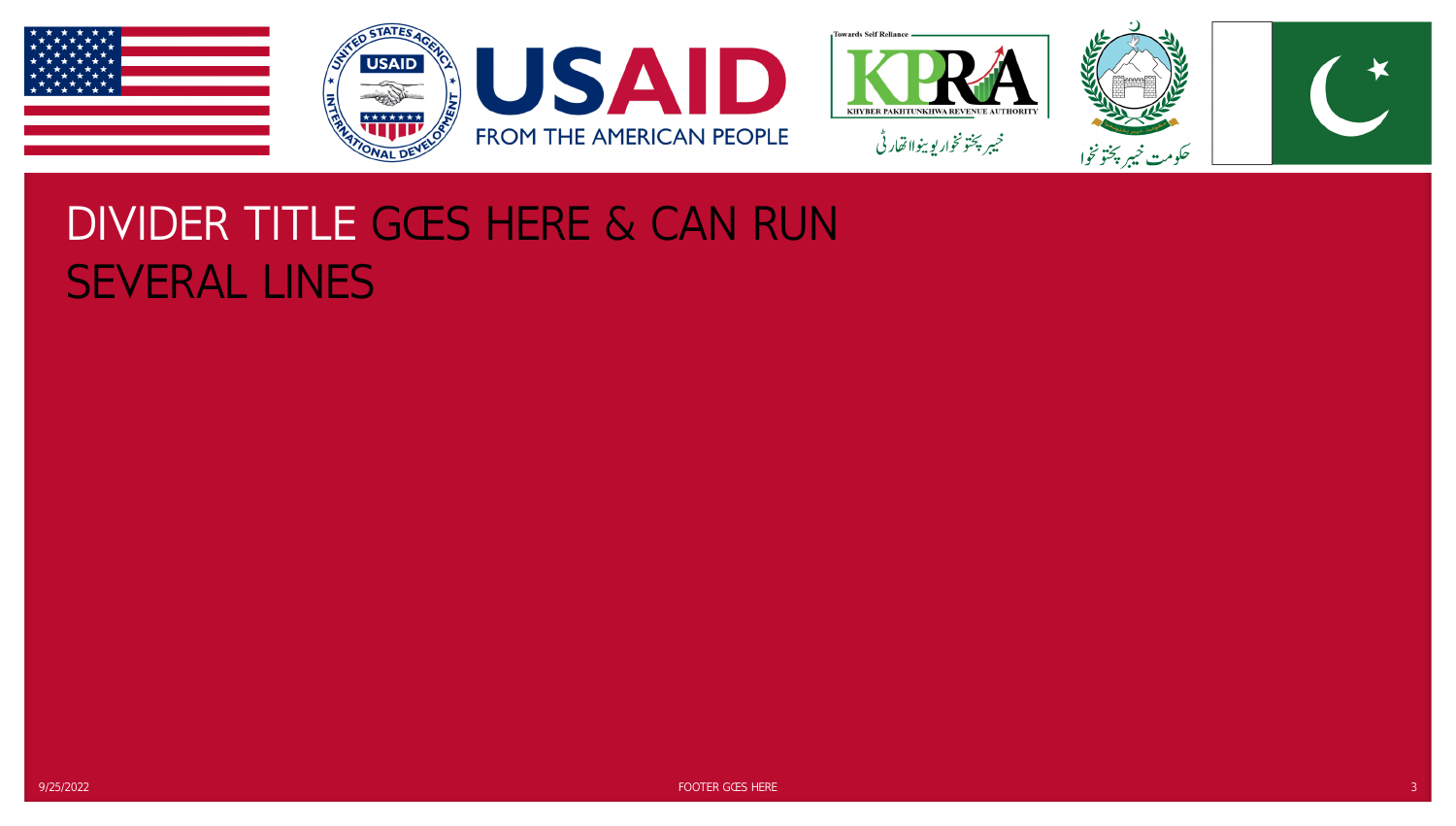

# DIVIDER TITLE GOES HERE & CAN RUN SEVERAL LINES
9/25/2022
FOOTER GOES HERE
3